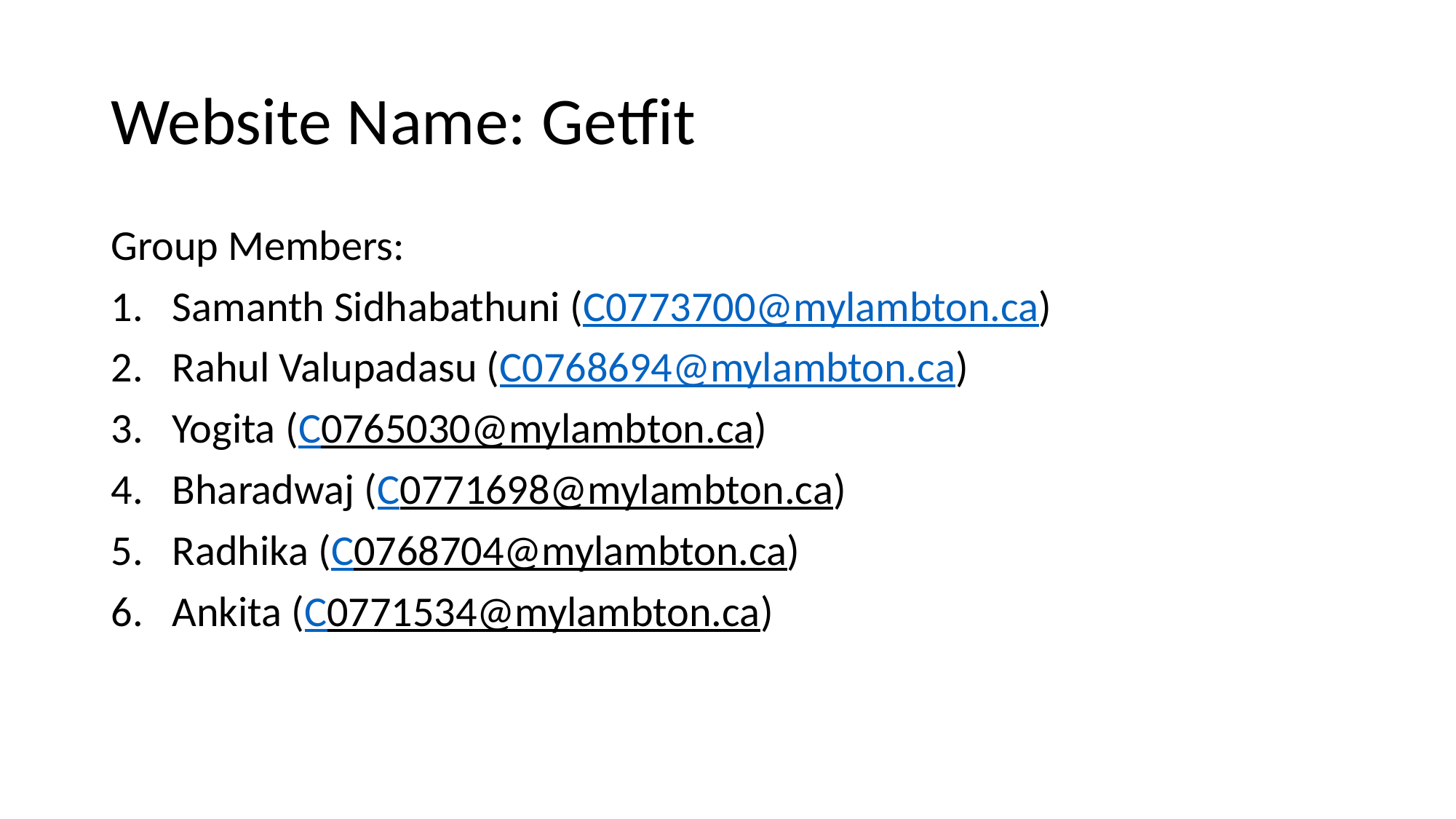

# Website Name: Getfit
Group Members:
Samanth Sidhabathuni (C0773700@mylambton.ca)
Rahul Valupadasu (C0768694@mylambton.ca)
Yogita (C0765030@mylambton.ca)
Bharadwaj (C0771698@mylambton.ca)
Radhika (C0768704@mylambton.ca)
Ankita (C0771534@mylambton.ca)